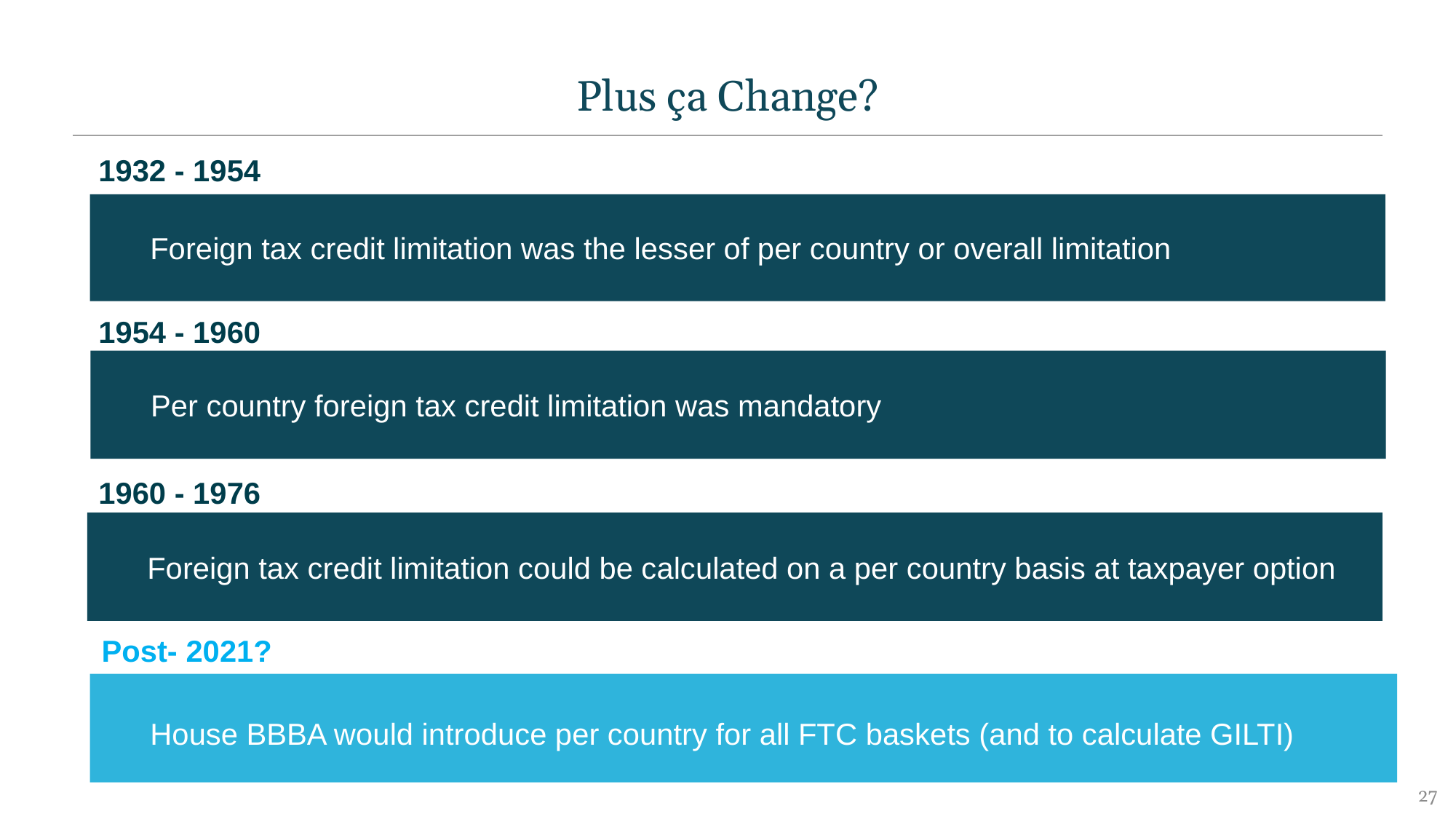

# Plus ça Change?
1932 - 1954
Foreign tax credit limitation was the lesser of per country or overall limitation
1954 - 1960
Per country foreign tax credit limitation was mandatory
1960 - 1976
Foreign tax credit limitation could be calculated on a per country basis at taxpayer option
Post- 2021?

House BBBA would introduce per country for all FTC baskets (and to calculate GILTI)

27